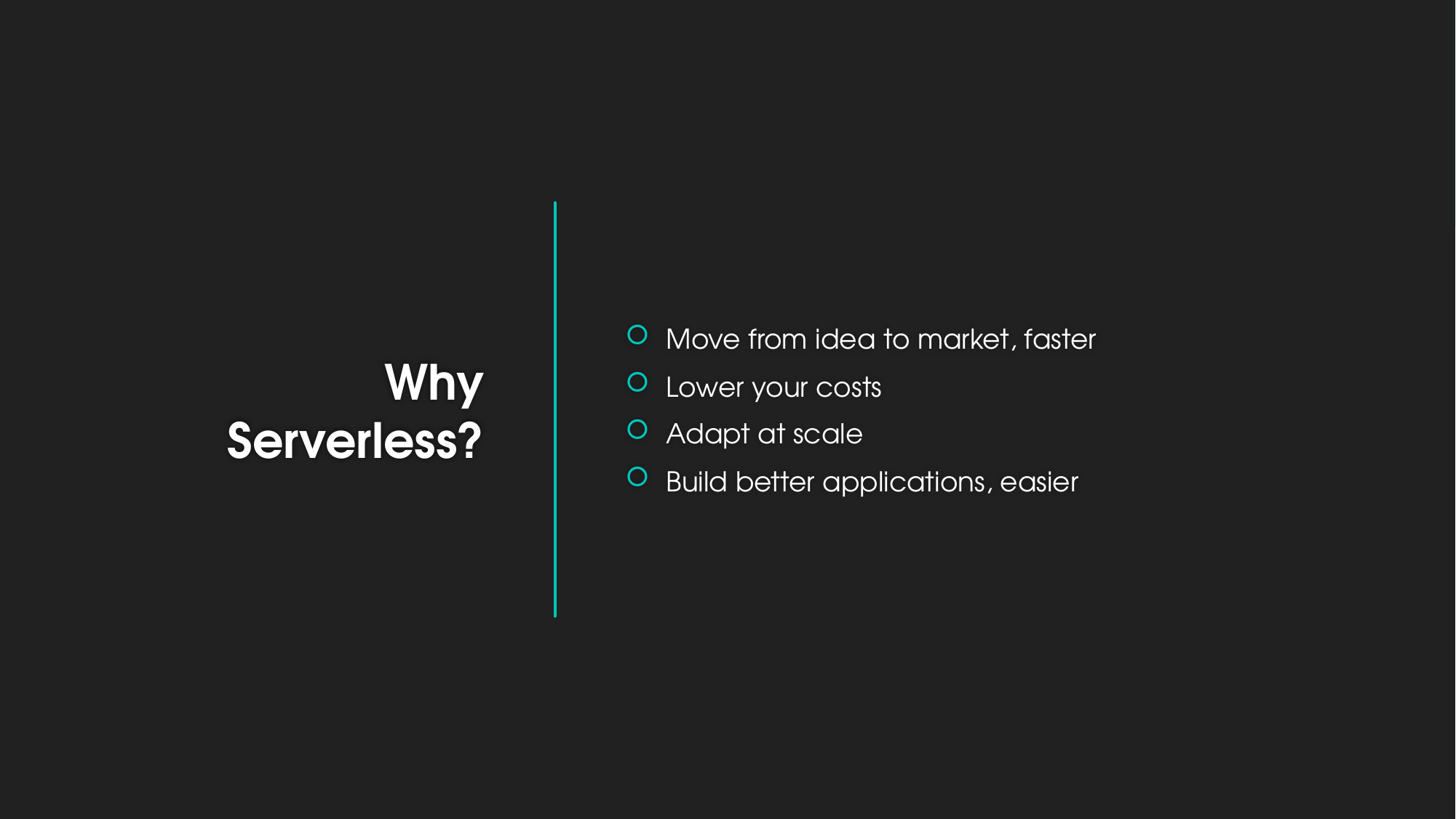

Move from idea to market, faster
Lower your costs
Adapt at scale
Build better applications, easier
# Why Serverless?